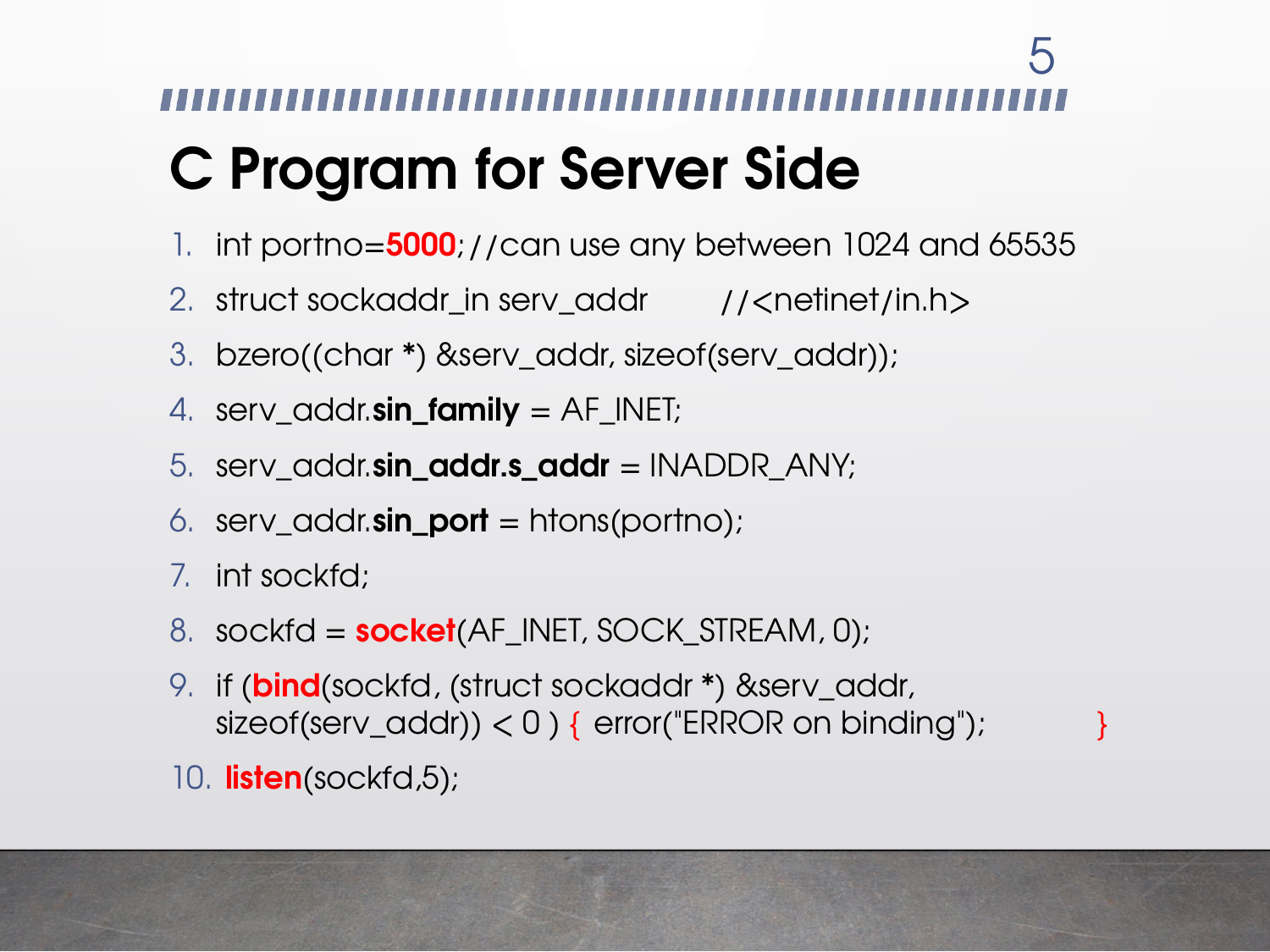

5
# C Program for Server Side
int portno=5000;	//can use any between 1024 and 65535
struct sockaddr_in serv_addr			//<netinet/in.h>
bzero((char *) &serv_addr, sizeof(serv_addr));
serv_addr.sin_family = AF_INET;
serv_addr.sin_addr.s_addr = INADDR_ANY;
serv_addr.sin_port = htons(portno);
int sockfd;
sockfd = socket(AF_INET, SOCK_STREAM, 0);
if (bind(sockfd, (struct sockaddr *) &serv_addr,  sizeof(serv_addr)) < 0 ) {	error("ERROR on binding"); 	}
 listen(sockfd,5);